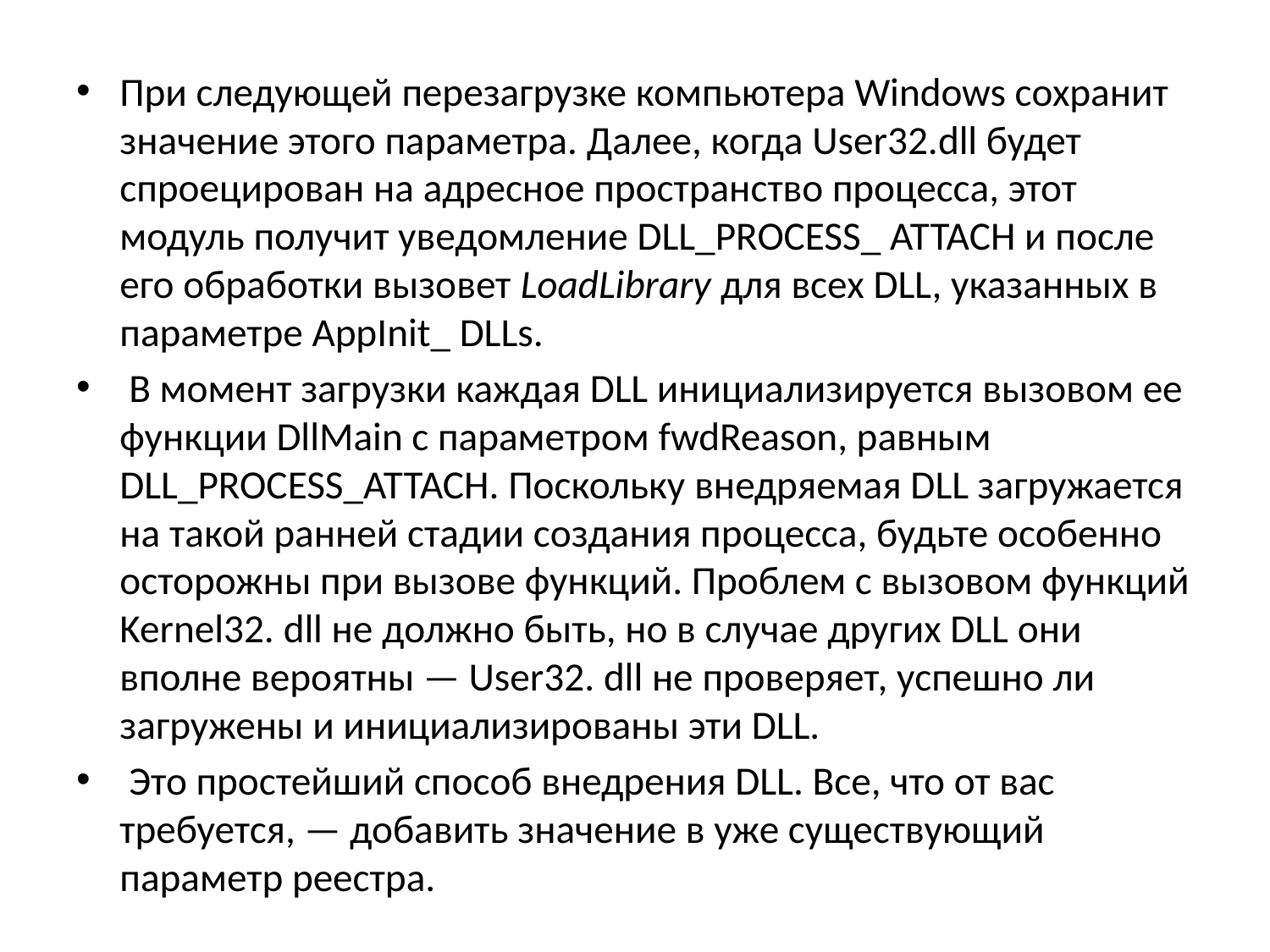

При следующей перезагрузке компьютера Windows сохранит значение этого параметра. Далее, когда User32.dll будет спроецирован на адресное пространство процесса, этот модуль получит уведомление DLL_PROCESS_ ATTACH и после его обработки вызовет LoadLibrary для всех DLL, указанных в параметре AppInit_ DLLs.
 В момент загрузки каждая DLL инициализируется вызовом ее функции DllMain с параметром fwdReason, равным DLL_PROCESS_ATTACH. Поскольку внедряемая DLL загружается на такой ранней стадии создания процесса, будьте особенно осторожны при вызове функций. Проблем с вызовом функций Kernel32. dll не должно быть, но в случае других DLL они вполне вероятны — User32. dll не проверяет, успешно ли загружены и инициализированы эти DLL.
 Это простейший способ внедрения DLL. Все, что от вас требуется, — добавить значение в уже существующий параметр реестра.